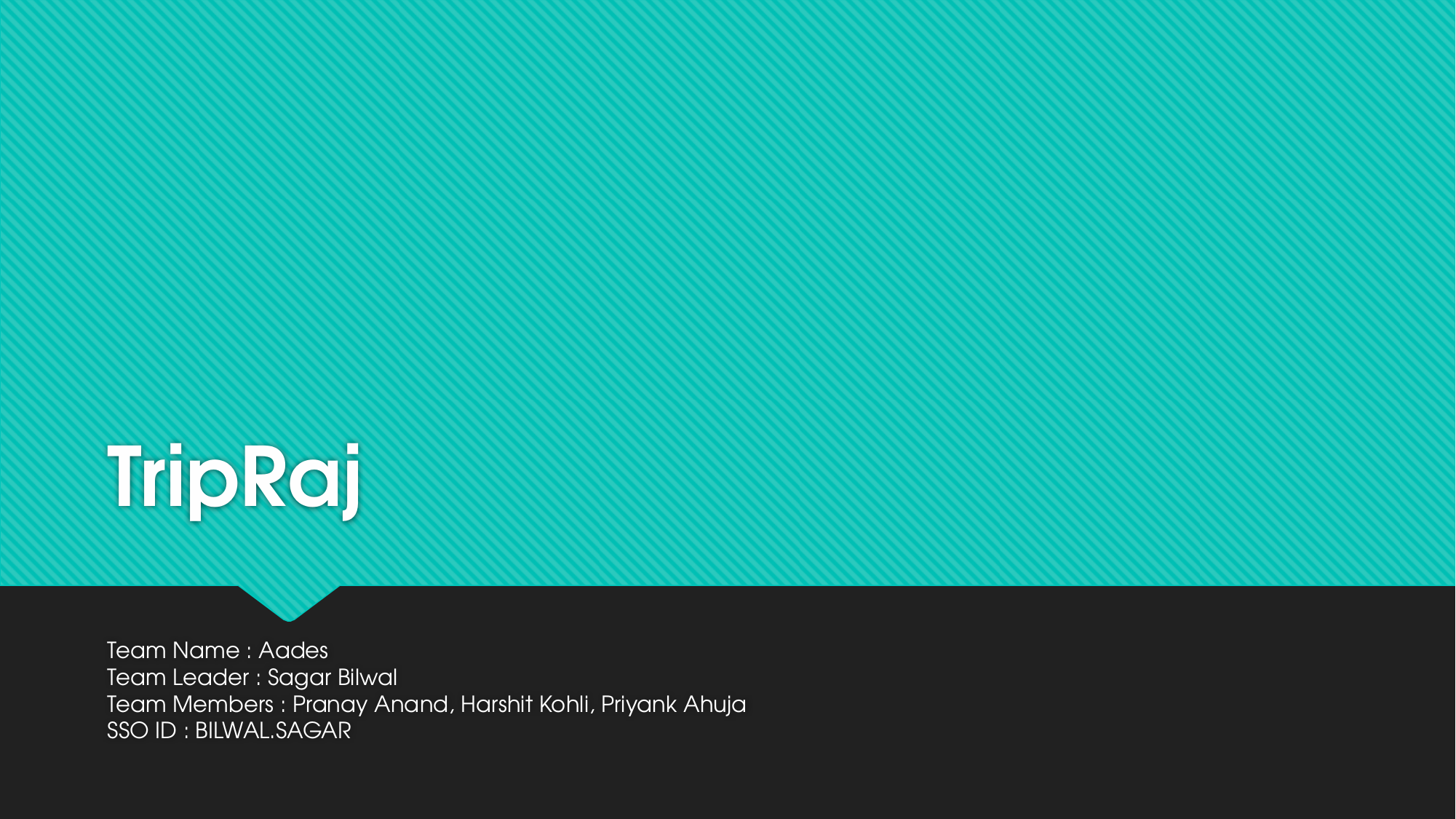

# TripRaj
Team Name : Aades
Team Leader : Sagar Bilwal
Team Members : Pranay Anand, Harshit Kohli, Priyank Ahuja
SSO ID : BILWAL.SAGAR